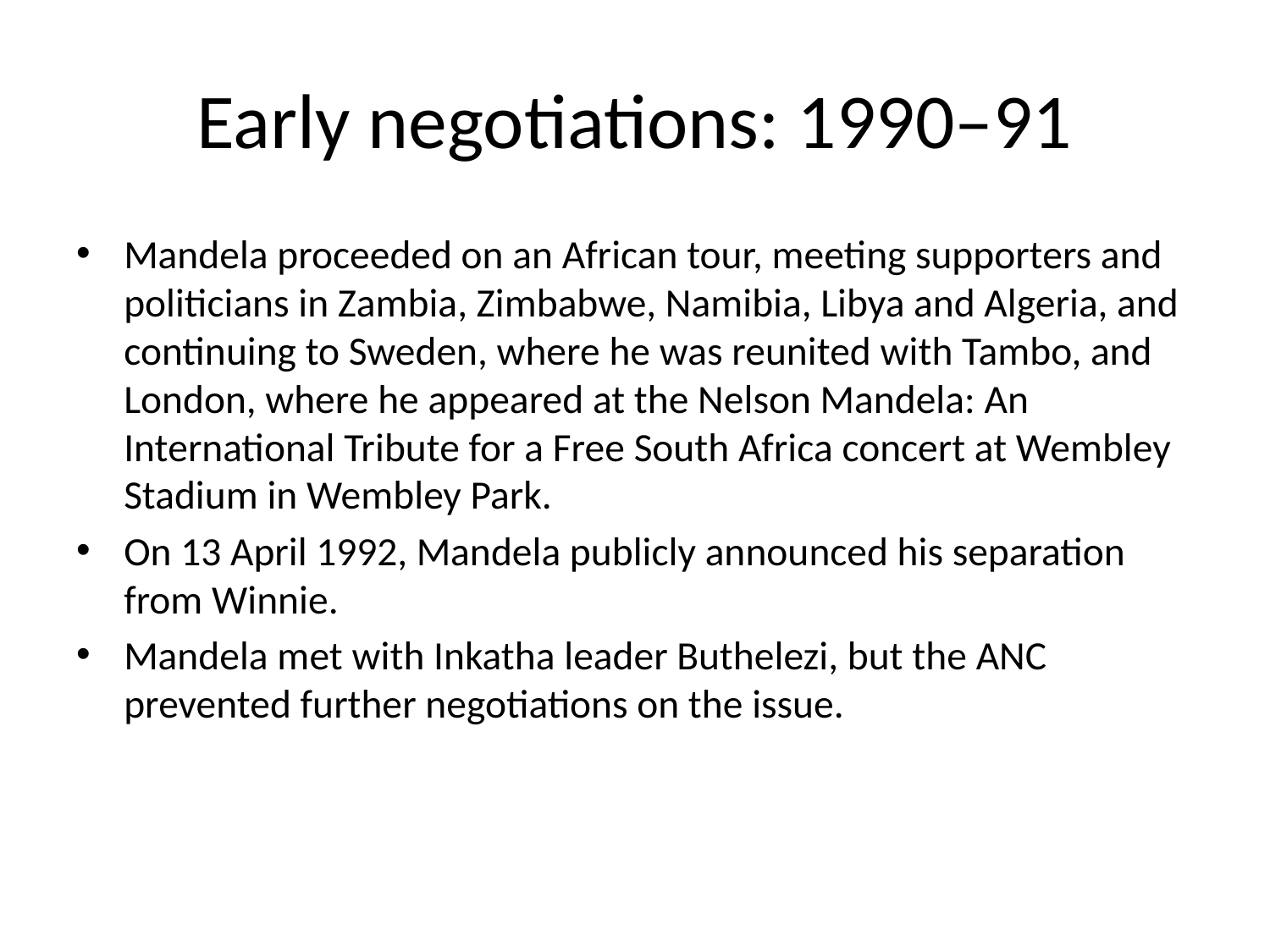

# Early negotiations: 1990–91
Mandela proceeded on an African tour, meeting supporters and politicians in Zambia, Zimbabwe, Namibia, Libya and Algeria, and continuing to Sweden, where he was reunited with Tambo, and London, where he appeared at the Nelson Mandela: An International Tribute for a Free South Africa concert at Wembley Stadium in Wembley Park.
On 13 April 1992, Mandela publicly announced his separation from Winnie.
Mandela met with Inkatha leader Buthelezi, but the ANC prevented further negotiations on the issue.